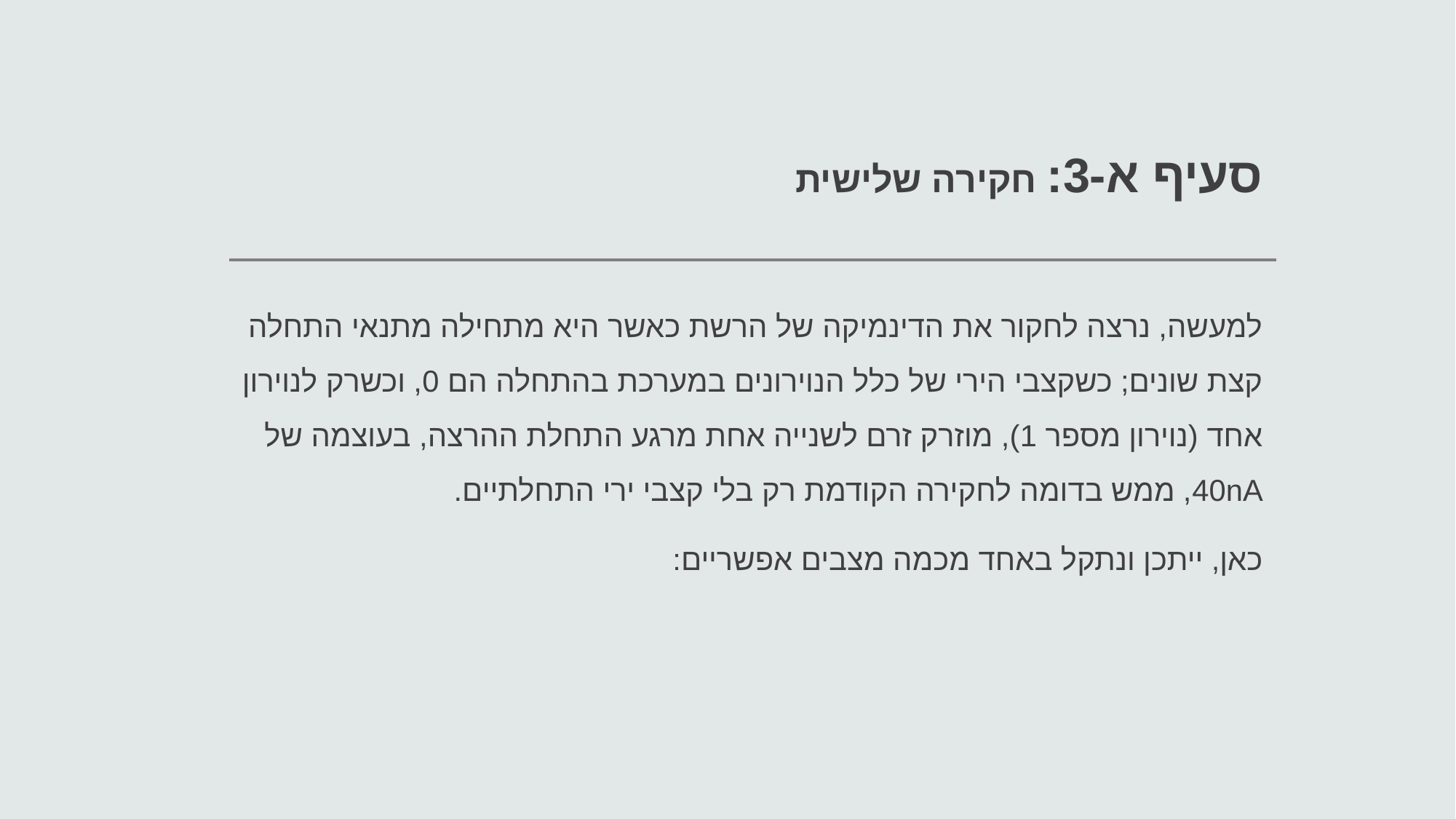

# סעיף א-3: חקירה שלישית
למעשה, נרצה לחקור את הדינמיקה של הרשת כאשר היא מתחילה מתנאי התחלה קצת שונים; כשקצבי הירי של כלל הנוירונים במערכת בהתחלה הם 0, וכשרק לנוירון אחד (נוירון מספר 1), מוזרק זרם לשנייה אחת מרגע התחלת ההרצה, בעוצמה של 40nA, ממש בדומה לחקירה הקודמת רק בלי קצבי ירי התחלתיים.
כאן, ייתכן ונתקל באחד מכמה מצבים אפשריים: